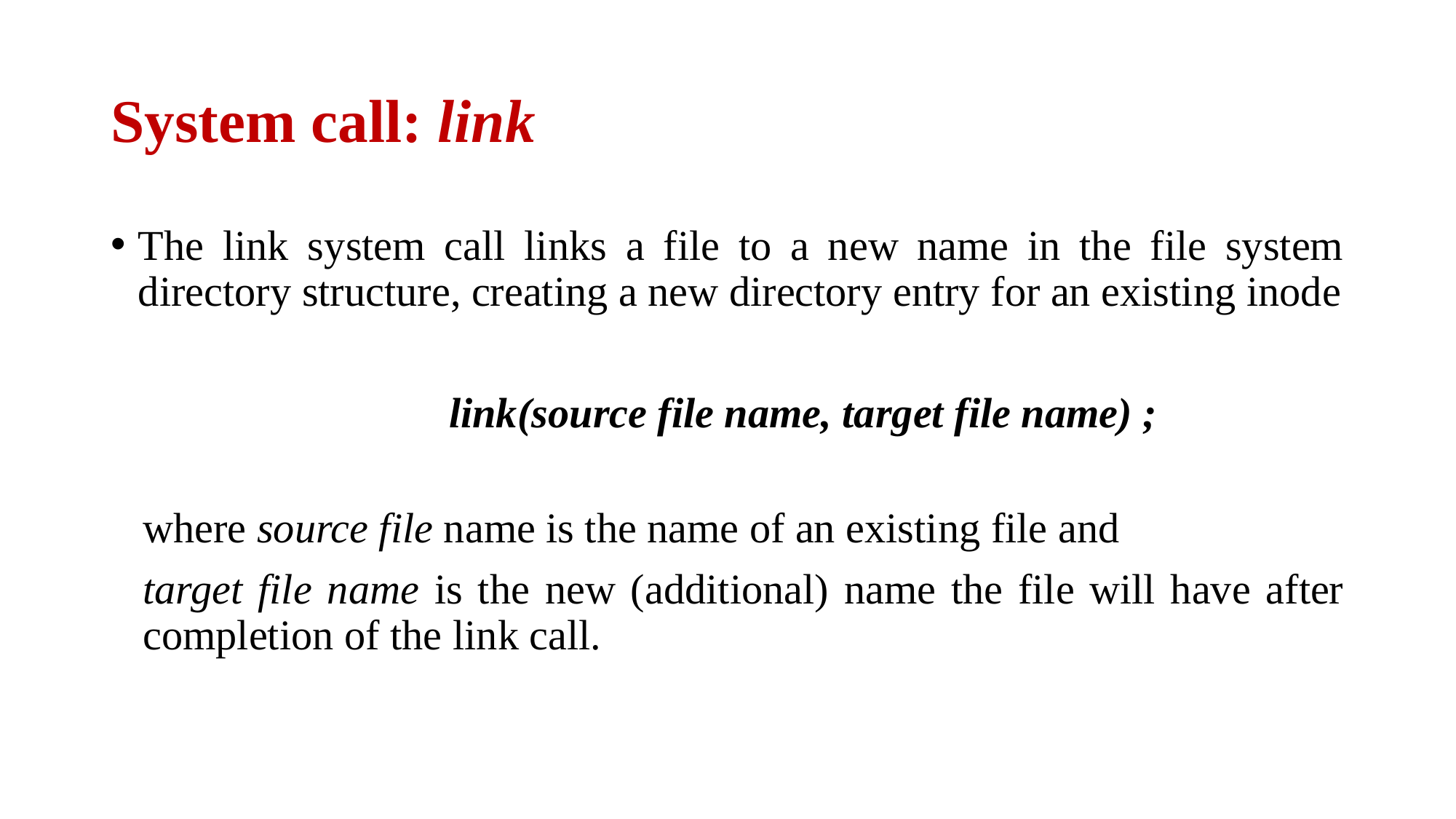

# System call: link
The link system call links a file to a new name in the file system directory structure, creating a new directory entry for an existing inode

			 link(source file name, target file name) ;

where source file name is the name of an existing file and
target file name is the new (additional) name the file will have after completion of the link call.